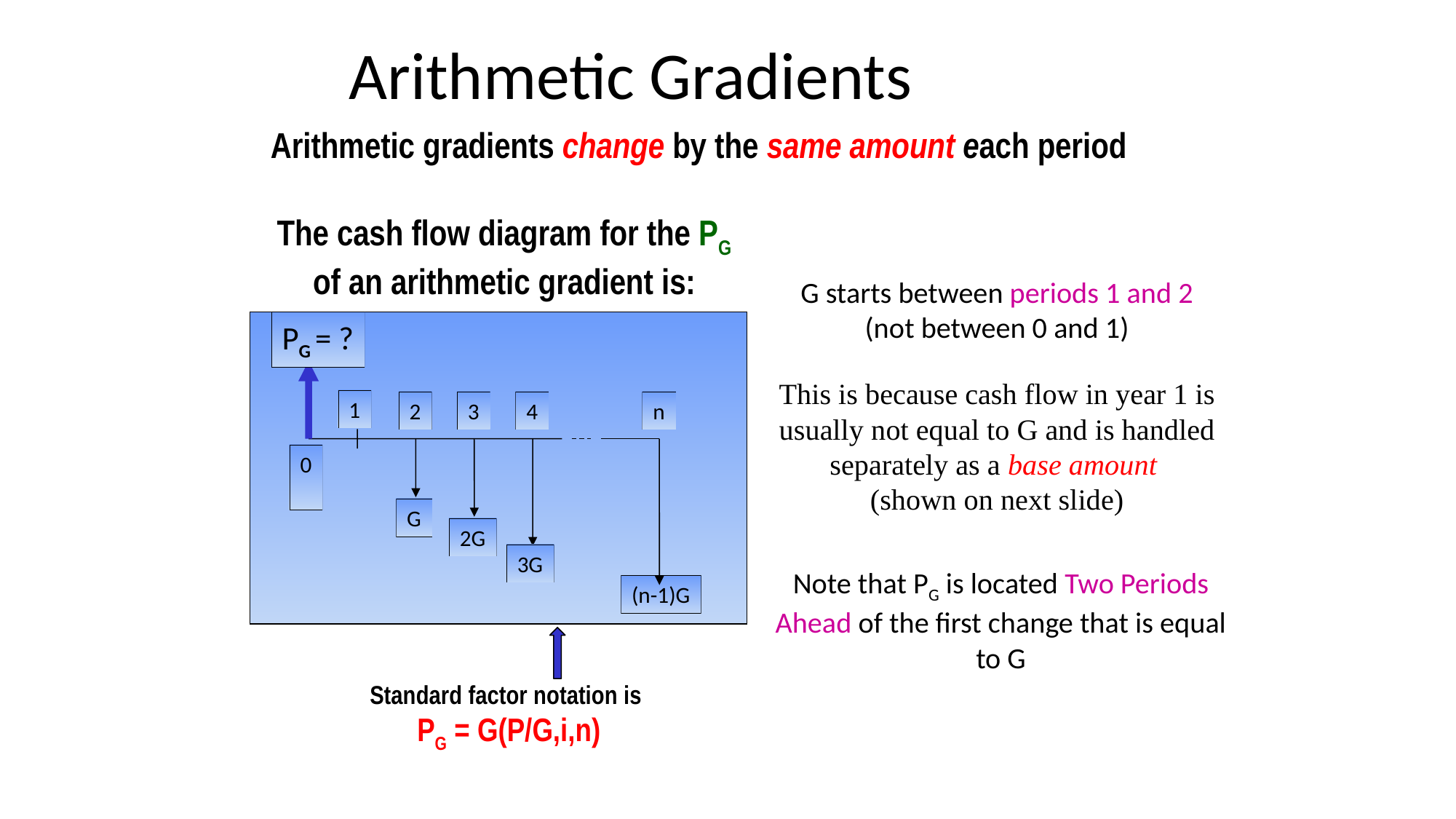

# Arithmetic Gradients
Arithmetic gradients change by the same amount each period
The cash flow diagram for the PG
of an arithmetic gradient is:
G starts between periods 1 and 2
(not between 0 and 1)

This is because cash flow in year 1 is usually not equal to G and is handled separately as a base amount
(shown on next slide)

PG = ?

1
2
3
4
n

0

G
2G
3G
(n-1)G
Note that PG is located Two Periods Ahead of the first change that is equal to G

Standard factor notation is
PG = G(P/G,i,n)